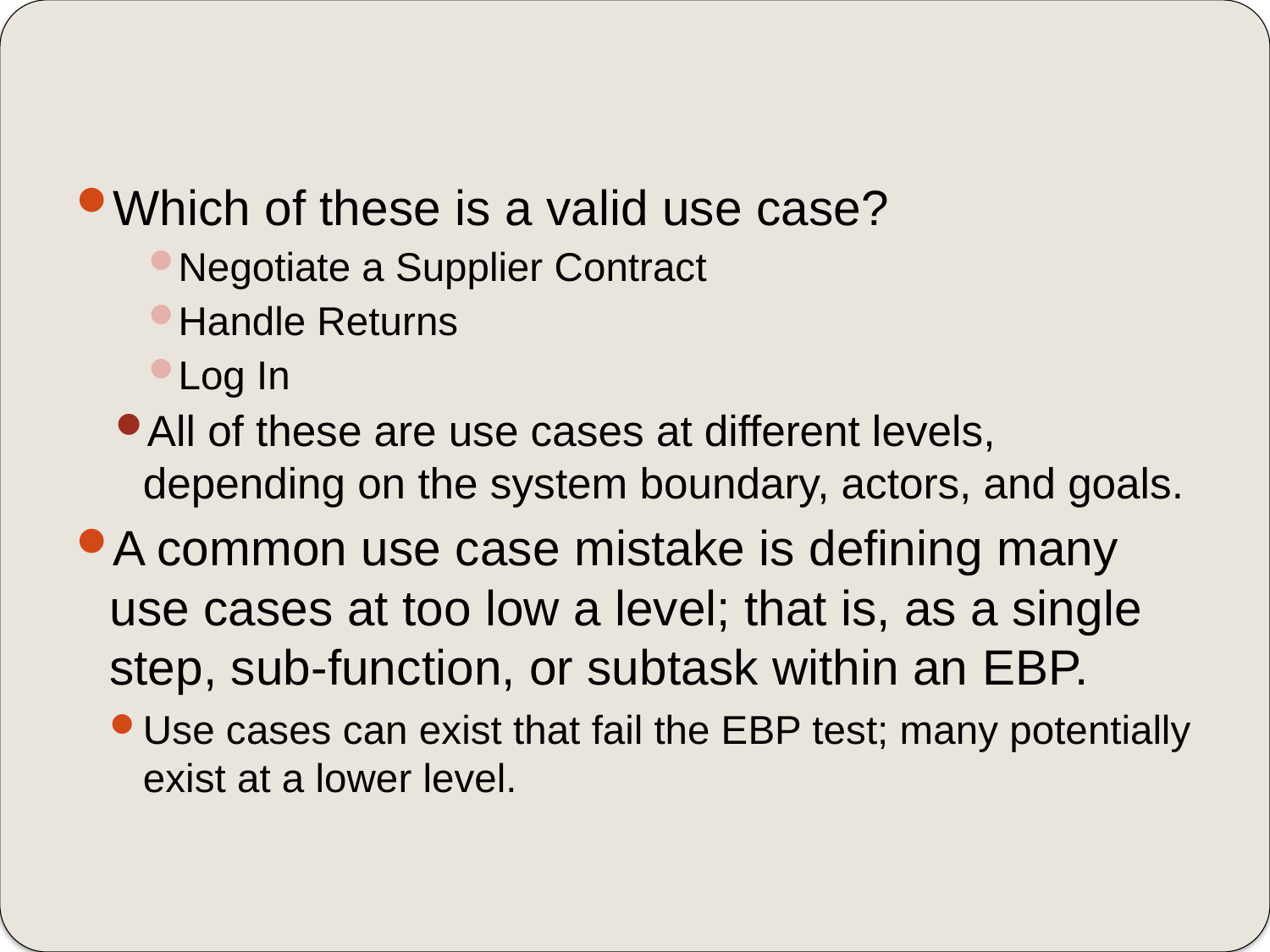

#
Which of these is a valid use case?
Negotiate a Supplier Contract
Handle Returns
Log In
All of these are use cases at different levels, depending on the system boundary, actors, and goals.
A common use case mistake is defining many use cases at too low a level; that is, as a single step, sub-function, or subtask within an EBP.
Use cases can exist that fail the EBP test; many potentially exist at a lower level.